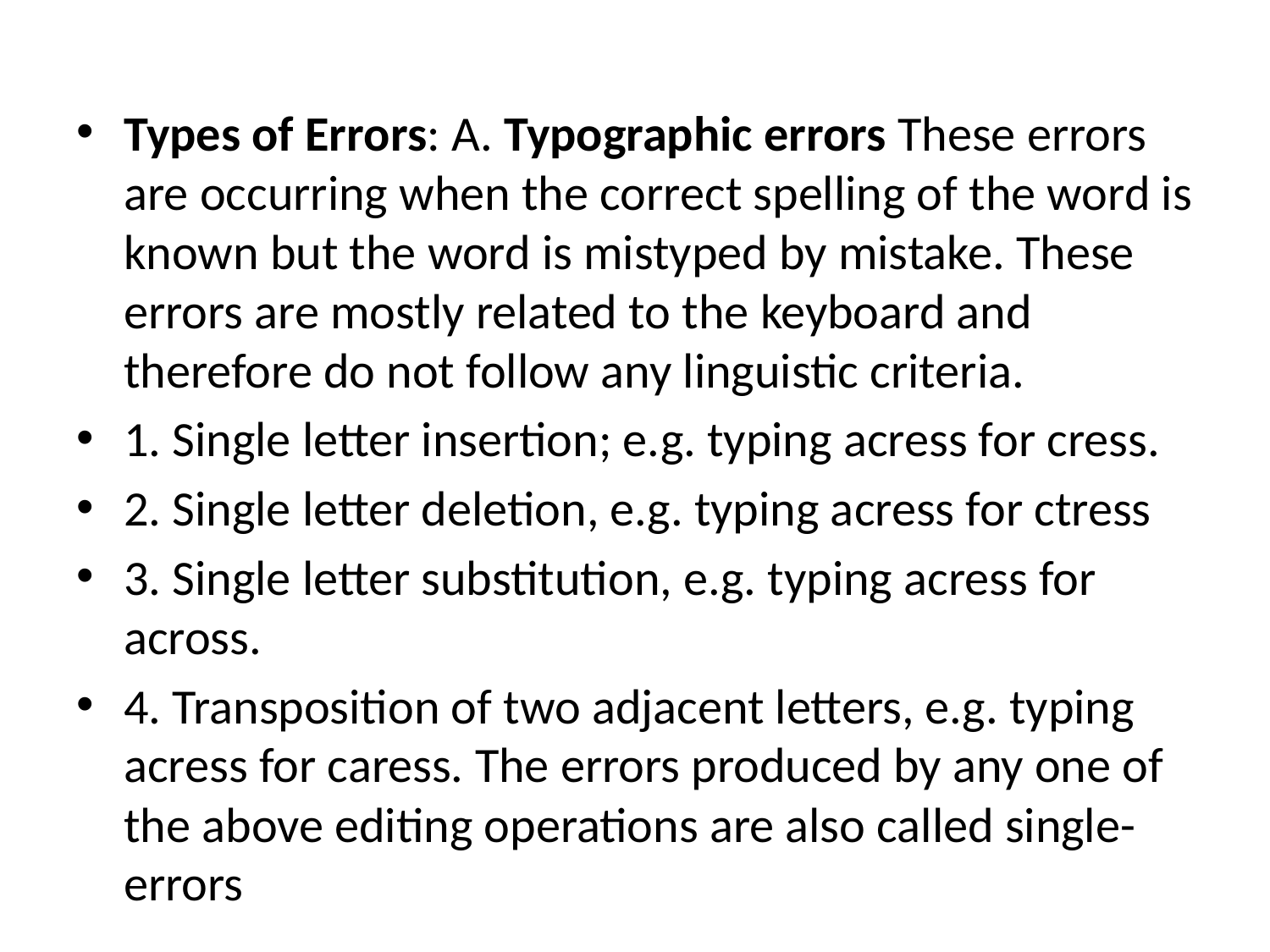

Types of Errors: A. Typographic errors These errors are occurring when the correct spelling of the word is known but the word is mistyped by mistake. These errors are mostly related to the keyboard and therefore do not follow any linguistic criteria.
1. Single letter insertion; e.g. typing acress for cress.
2. Single letter deletion, e.g. typing acress for ctress
3. Single letter substitution, e.g. typing acress for across.
4. Transposition of two adjacent letters, e.g. typing acress for caress. The errors produced by any one of the above editing operations are also called single-errors